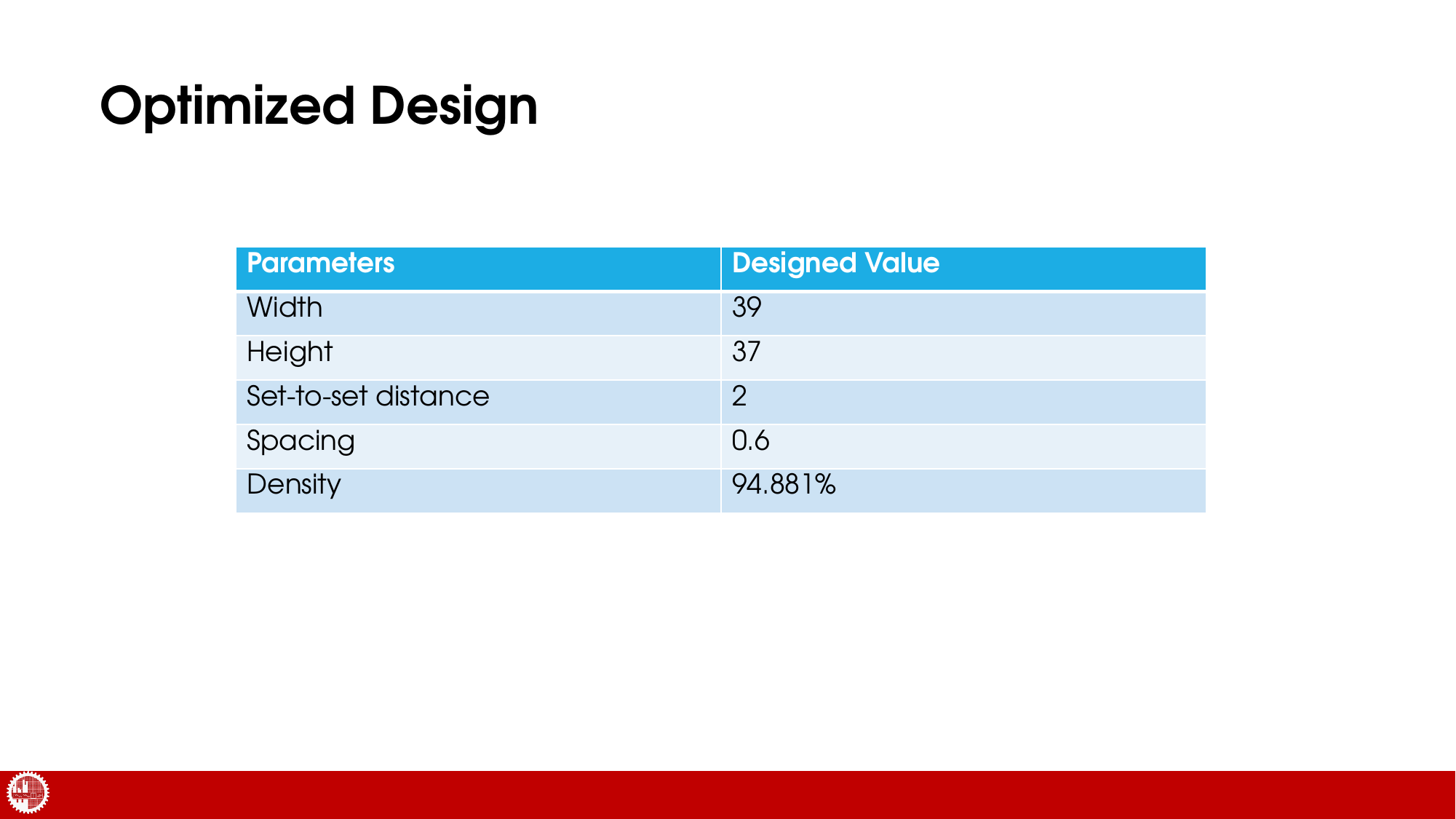

Optimized Design
| Parameters | Designed Value |
| --- | --- |
| Width | 39 |
| Height | 37 |
| Set-to-set distance | 2 |
| Spacing | 0.6 |
| Density | 94.881% |